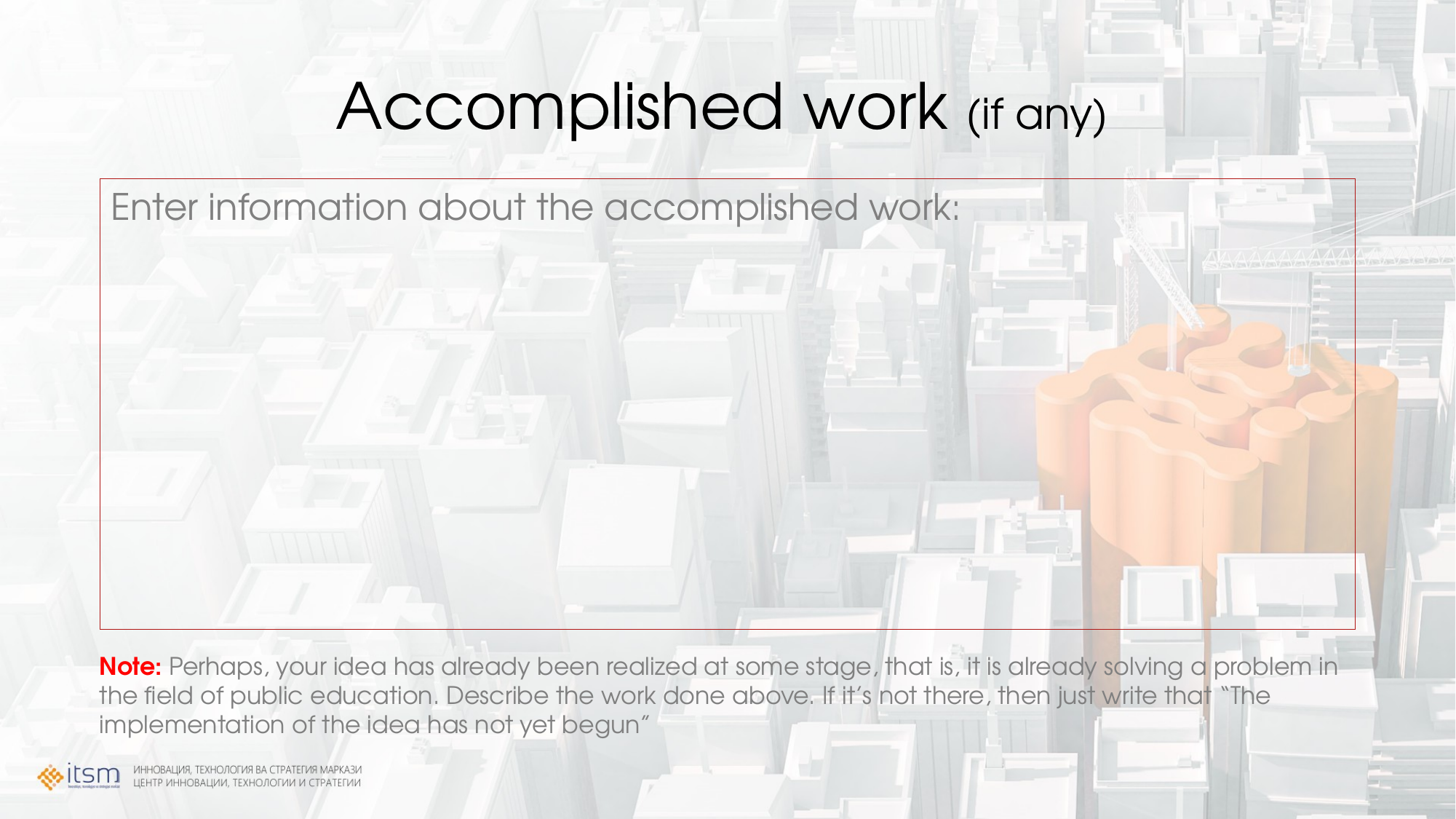

# Accomplished work (if any)
Enter information about the accomplished work:
Note: Perhaps, your idea has already been realized at some stage, that is, it is already solving a problem in the field of public education. Describe the work done above. If it’s not there, then just write that “The implementation of the idea has not yet begun”